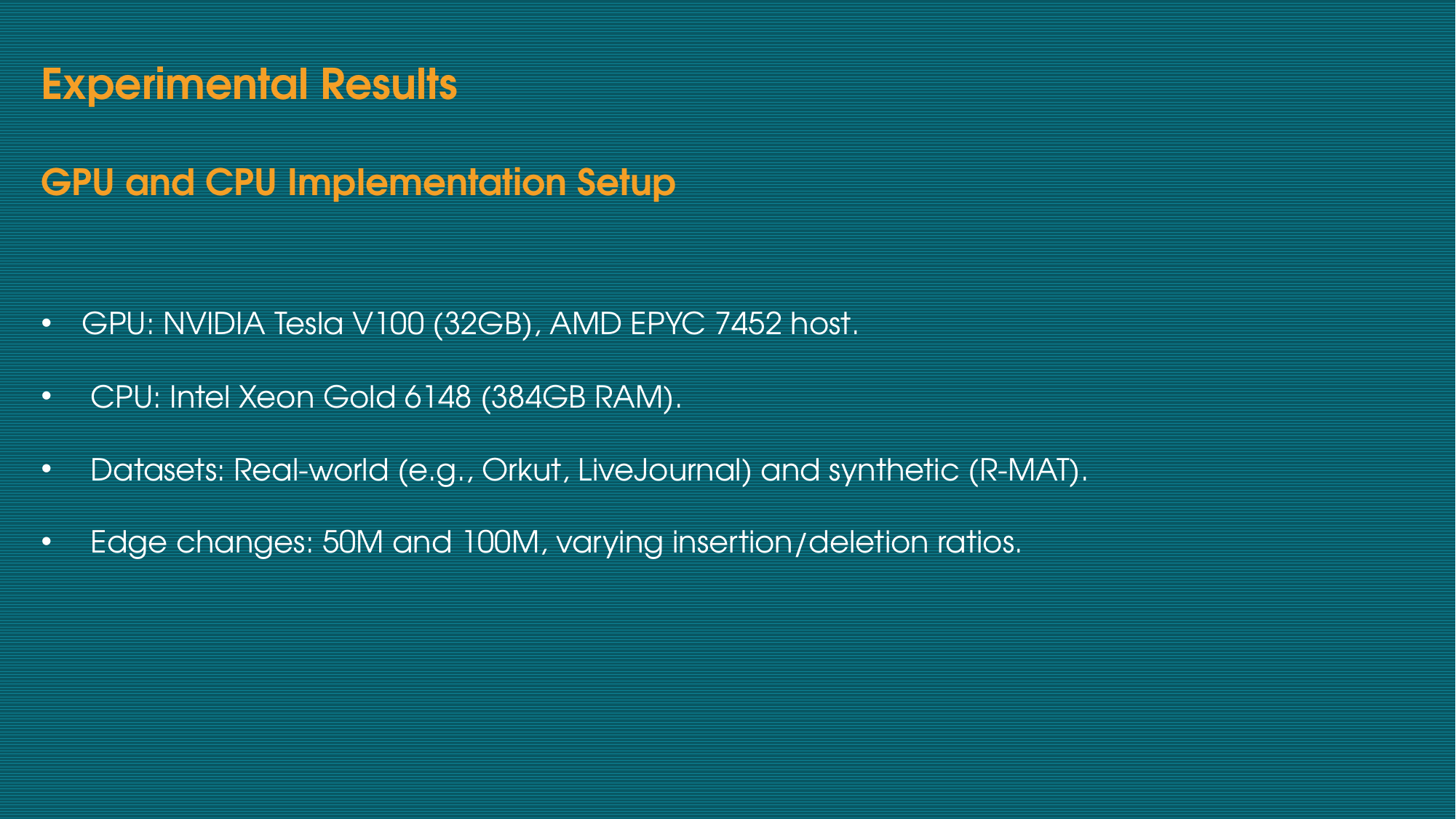

Experimental Results
GPU and CPU Implementation Setup
GPU: NVIDIA Tesla V100 (32GB), AMD EPYC 7452 host.
 CPU: Intel Xeon Gold 6148 (384GB RAM).
 Datasets: Real-world (e.g., Orkut, LiveJournal) and synthetic (R-MAT).
 Edge changes: 50M and 100M, varying insertion/deletion ratios.